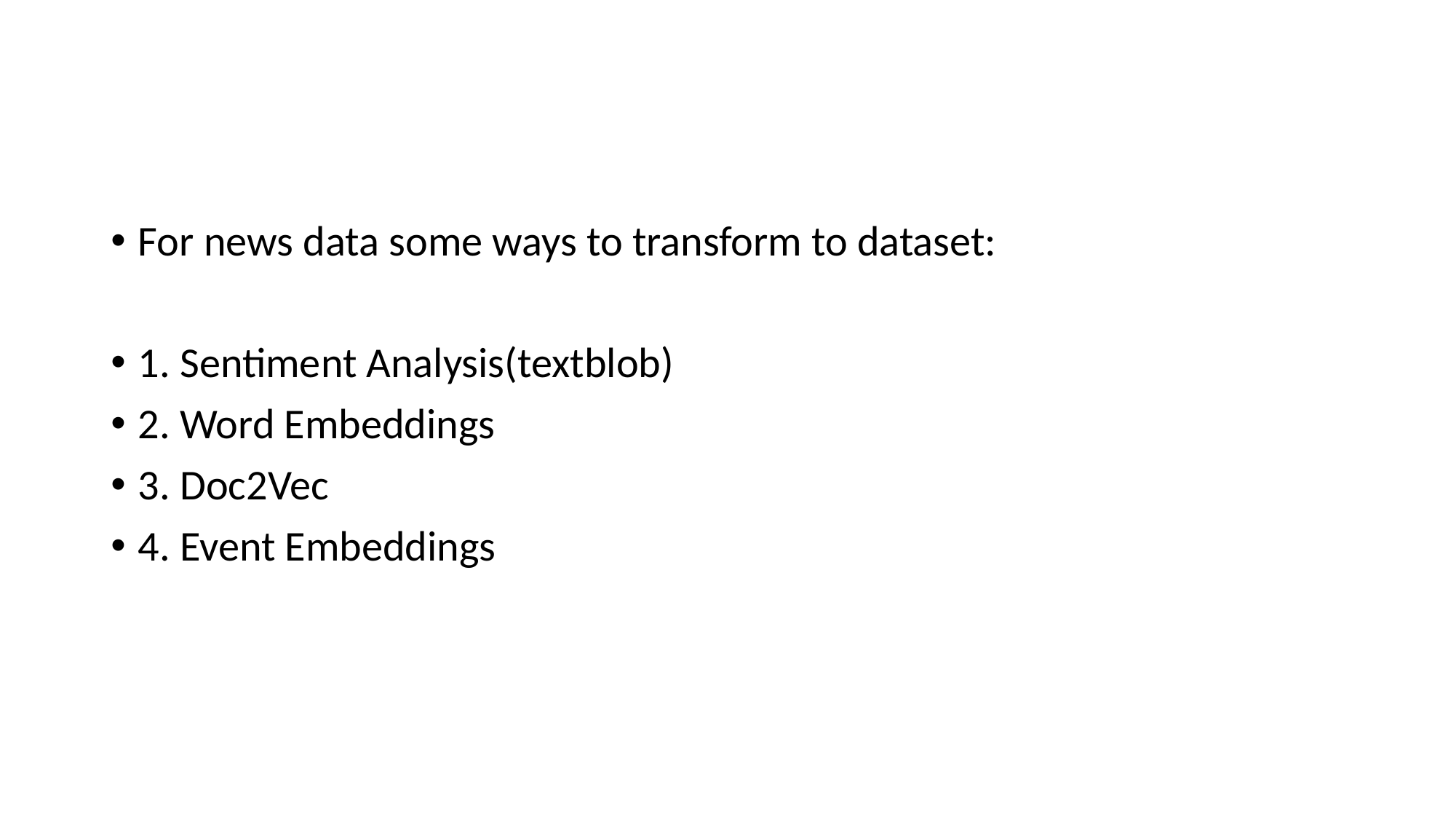

#
For news data some ways to transform to dataset:

1. Sentiment Analysis(textblob)
2. Word Embeddings
3. Doc2Vec
4. Event Embeddings